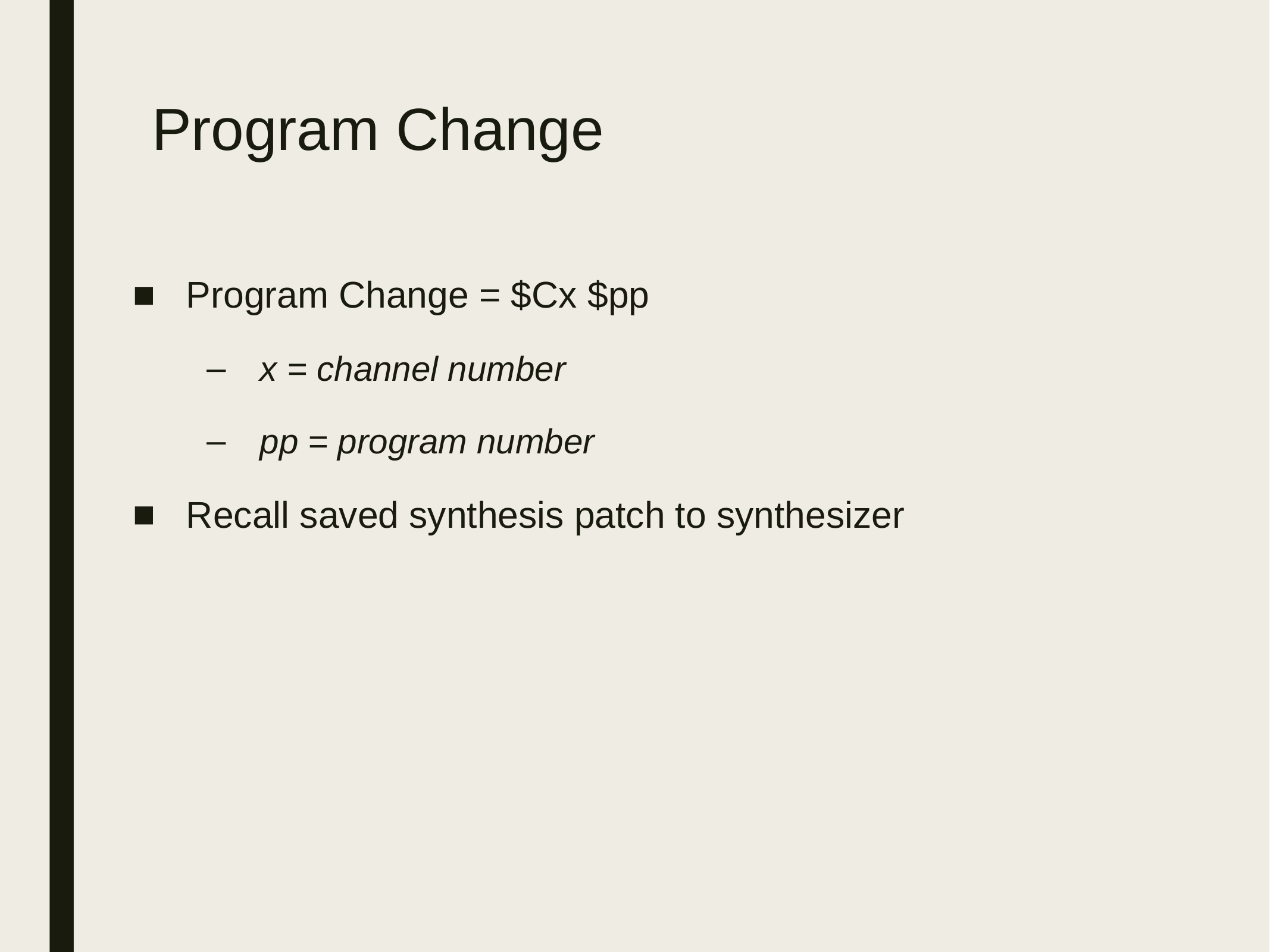

# Program Change
Program Change = $Cx $pp
x = channel number
pp = program number
Recall saved synthesis patch to synthesizer